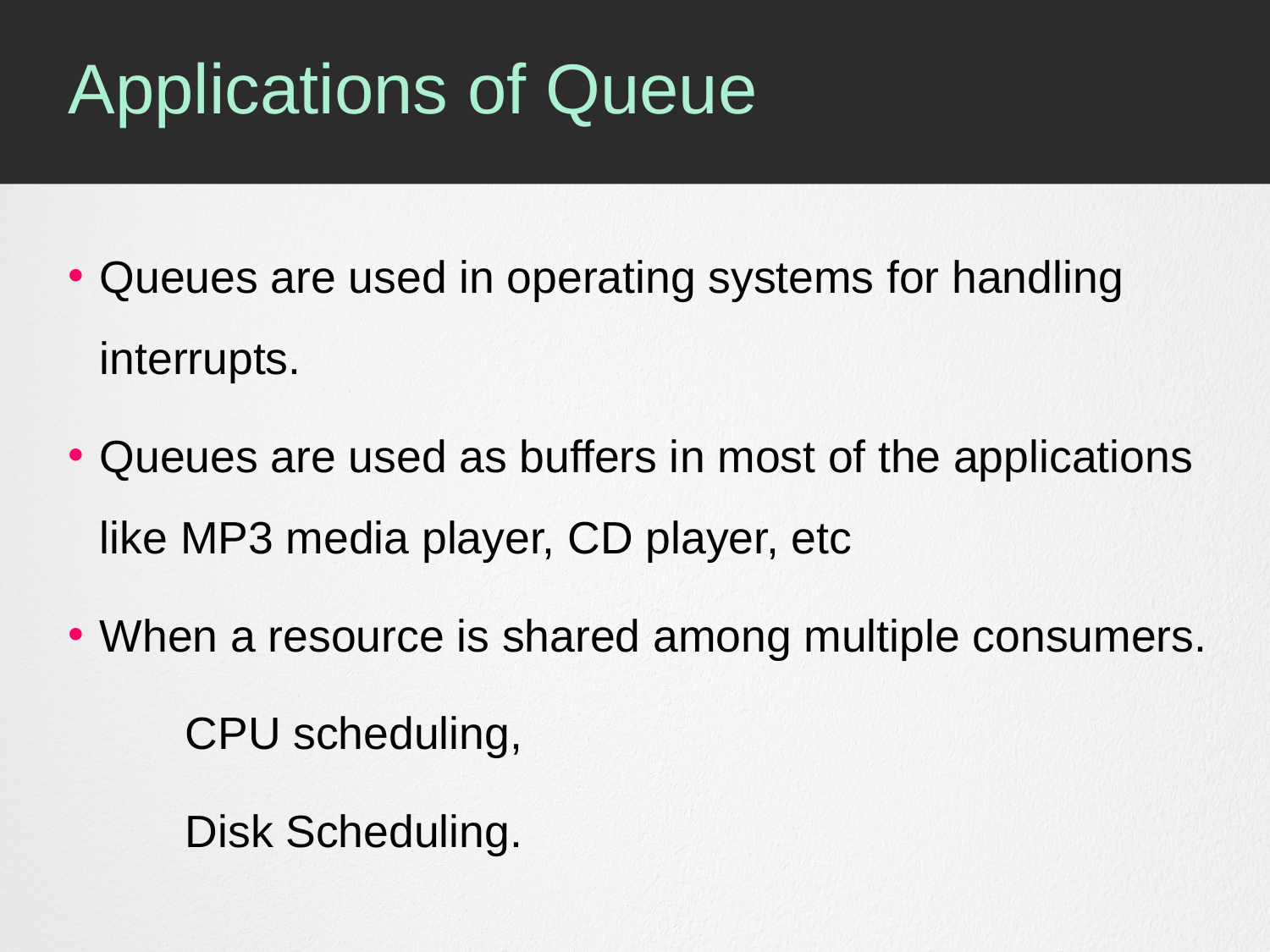

# Applications of Queue
Queues are used in operating systems for handling interrupts.
Queues are used as buffers in most of the applications like MP3 media player, CD player, etc
When a resource is shared among multiple consumers.
	CPU scheduling,
	Disk Scheduling.